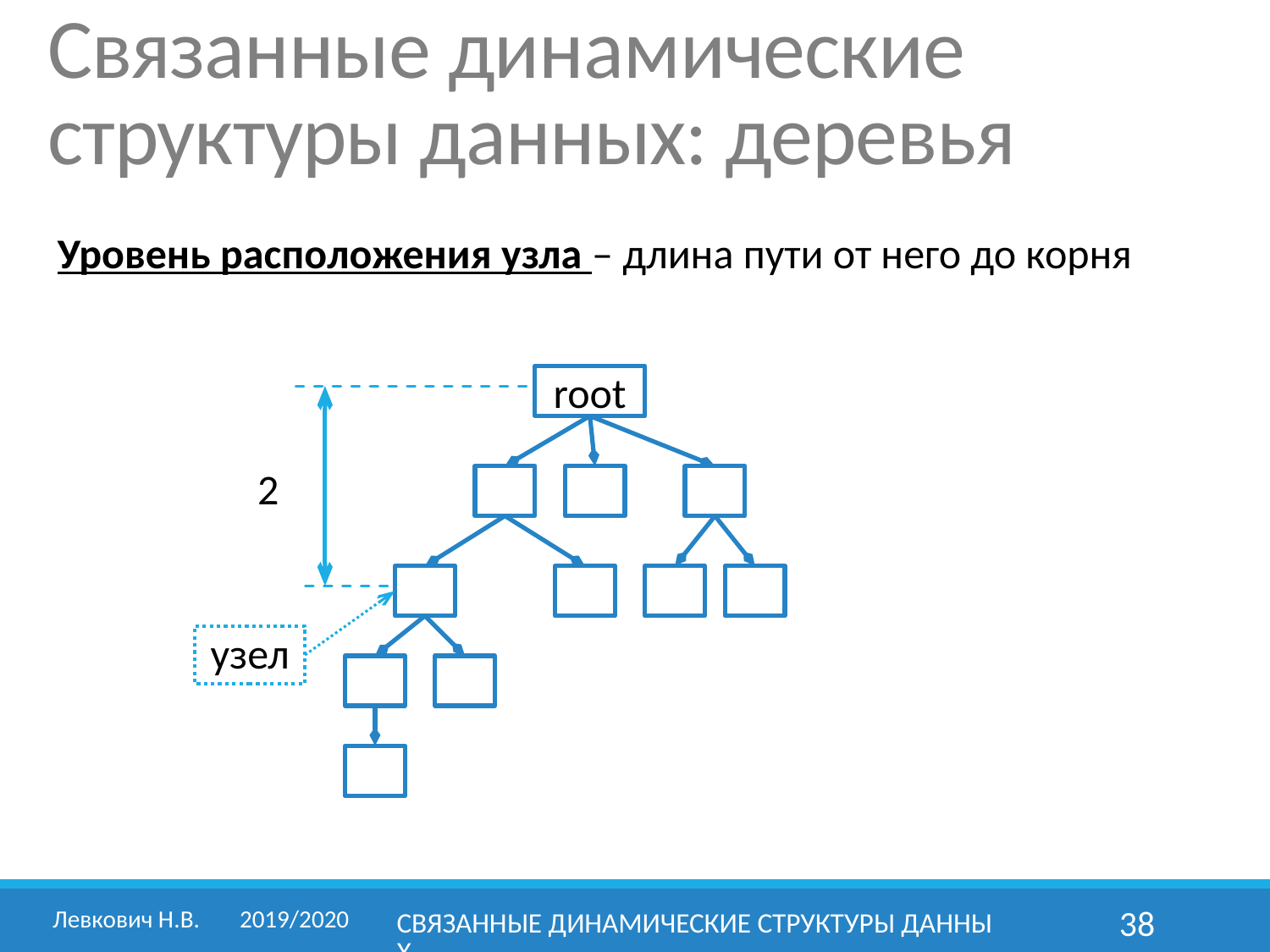

Связанные динамические структуры данных: деревья
Уровень расположения узла – длина пути от него до корня
root
2

узел

Левкович Н.В. 	2019/2020
Связанные динамические структуры данных
38